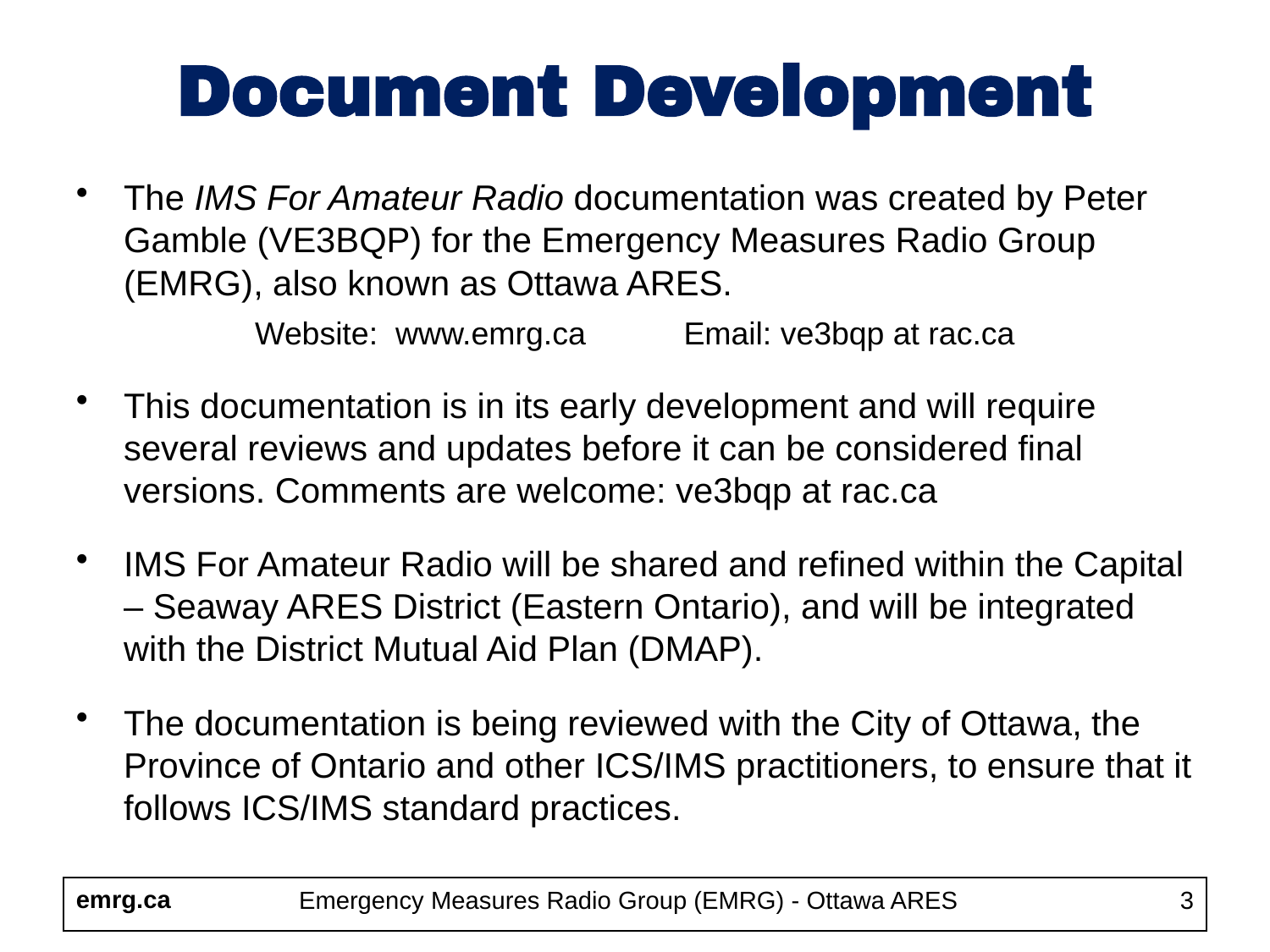

Document Development
The IMS For Amateur Radio documentation was created by Peter Gamble (VE3BQP) for the Emergency Measures Radio Group (EMRG), also known as Ottawa ARES.
Website:  www.emrg.ca	Email: ve3bqp at rac.ca
This documentation is in its early development and will require several reviews and updates before it can be considered final versions. Comments are welcome: ve3bqp at rac.ca
IMS For Amateur Radio will be shared and refined within the Capital – Seaway ARES District (Eastern Ontario), and will be integrated with the District Mutual Aid Plan (DMAP).
The documentation is being reviewed with the City of Ottawa, the Province of Ontario and other ICS/IMS practitioners, to ensure that it follows ICS/IMS standard practices.
Emergency Measures Radio Group (EMRG) - Ottawa ARES
3